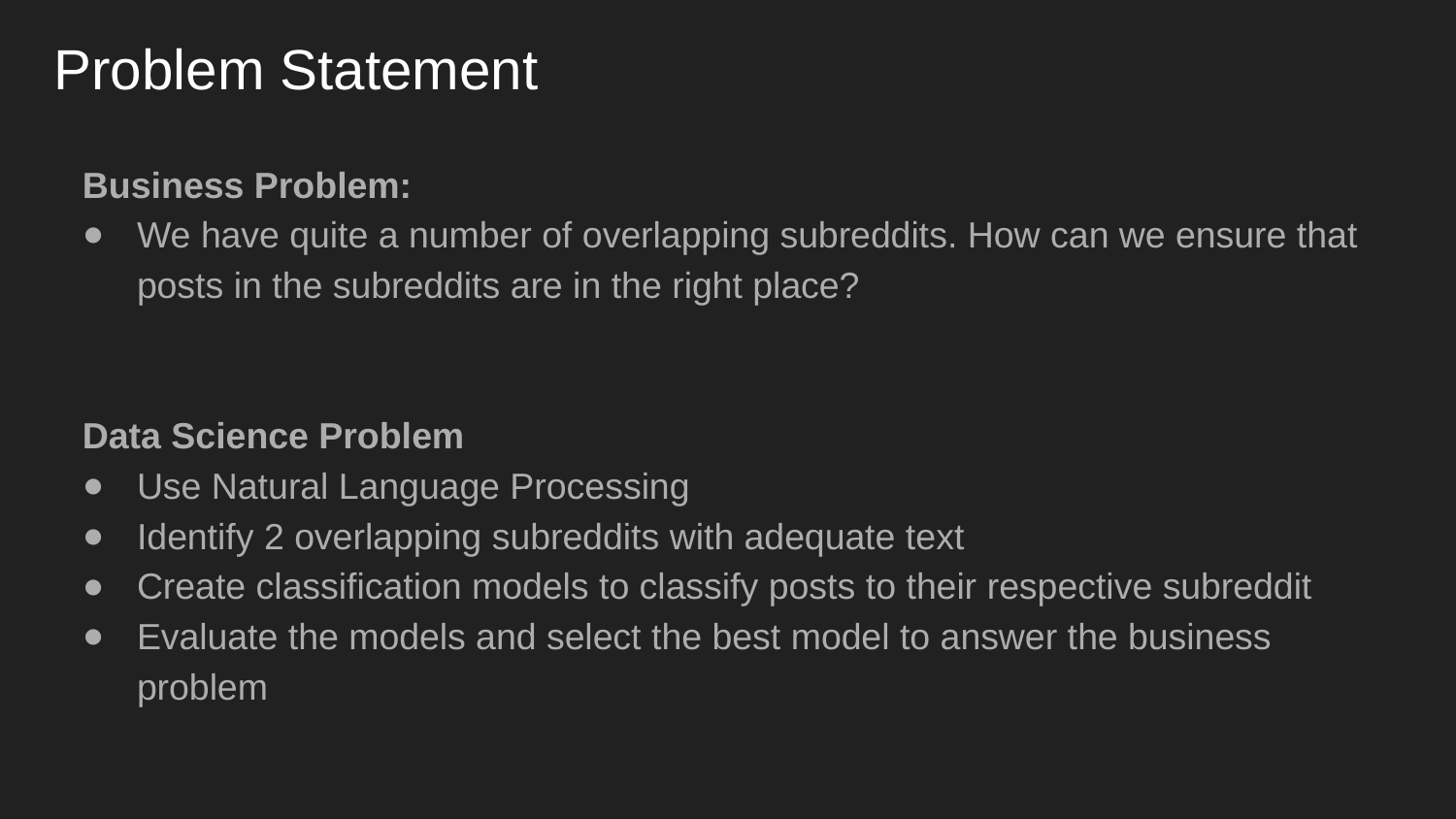

# Problem Statement
Business Problem:
We have quite a number of overlapping subreddits. How can we ensure that posts in the subreddits are in the right place?

Data Science Problem
Use Natural Language Processing
Identify 2 overlapping subreddits with adequate text
Create classification models to classify posts to their respective subreddit
Evaluate the models and select the best model to answer the business problem